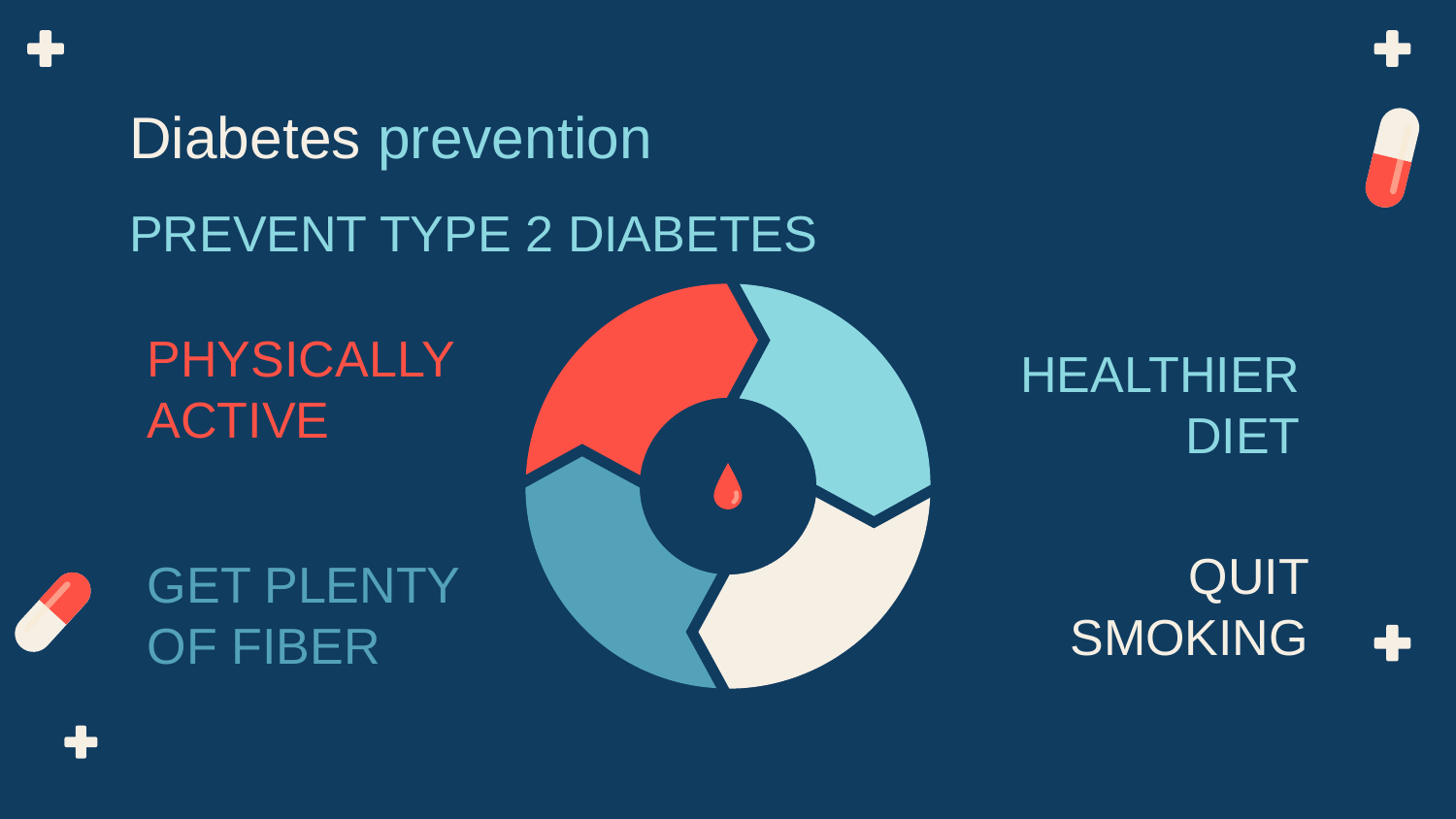

# Diabetes prevention
PREVENT TYPE 2 DIABETES

PHYSICALLY ACTIVE
HEALTHIER DIET

QUIT SMOKING
GET PLENTY OF FIBER